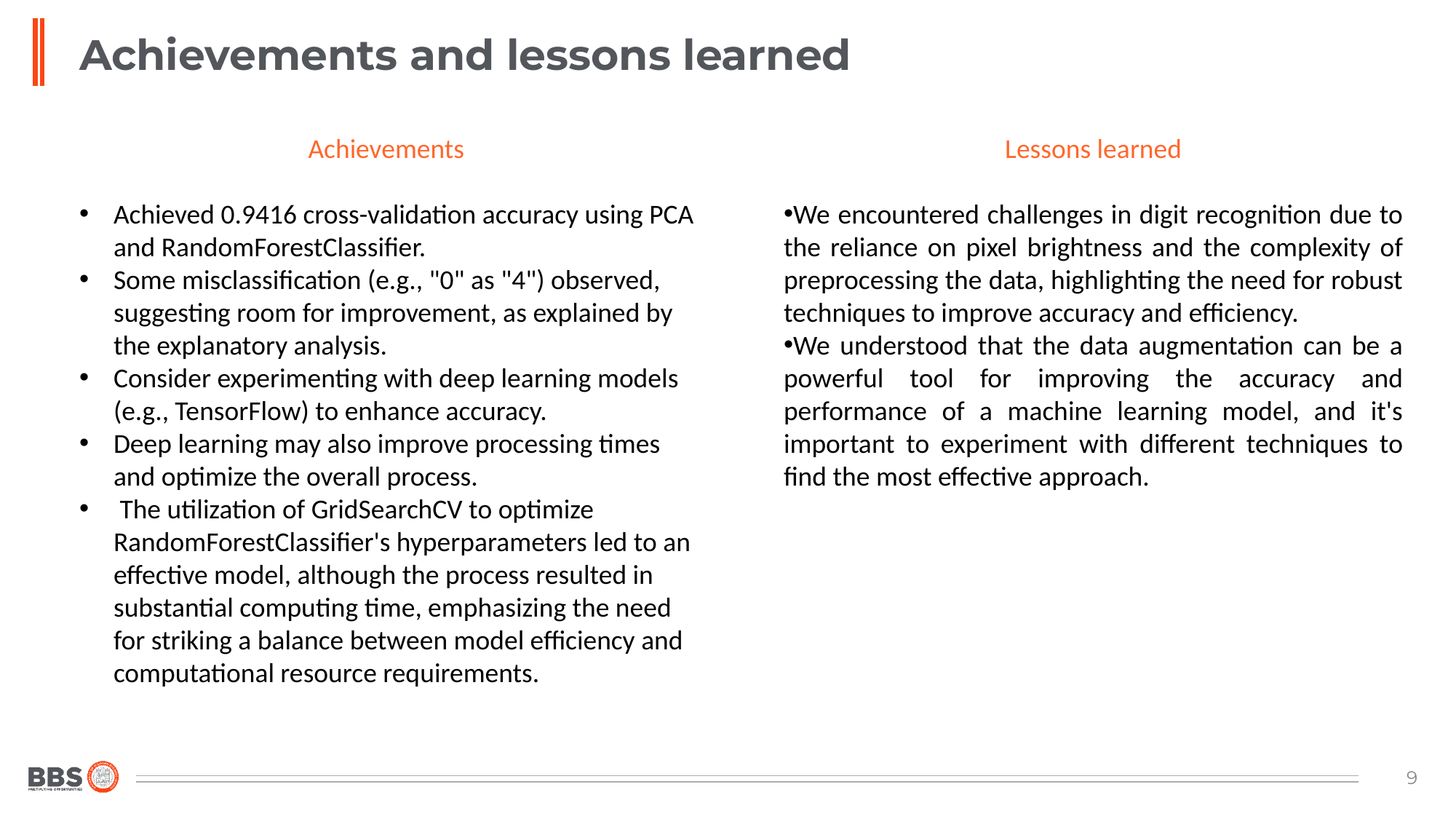

Achievements and lessons learned
Achievements

Achieved 0.9416 cross-validation accuracy using PCA and RandomForestClassifier.
Some misclassification (e.g., "0" as "4") observed, suggesting room for improvement, as explained by the explanatory analysis.
Consider experimenting with deep learning models (e.g., TensorFlow) to enhance accuracy.
Deep learning may also improve processing times and optimize the overall process.
 The utilization of GridSearchCV to optimize RandomForestClassifier's hyperparameters led to an effective model, although the process resulted in substantial computing time, emphasizing the need for striking a balance between model efficiency and computational resource requirements.
Lessons learned

We encountered challenges in digit recognition due to the reliance on pixel brightness and the complexity of preprocessing the data, highlighting the need for robust techniques to improve accuracy and efficiency.
We understood that the data augmentation can be a powerful tool for improving the accuracy and performance of a machine learning model, and it's important to experiment with different techniques to find the most effective approach.
9